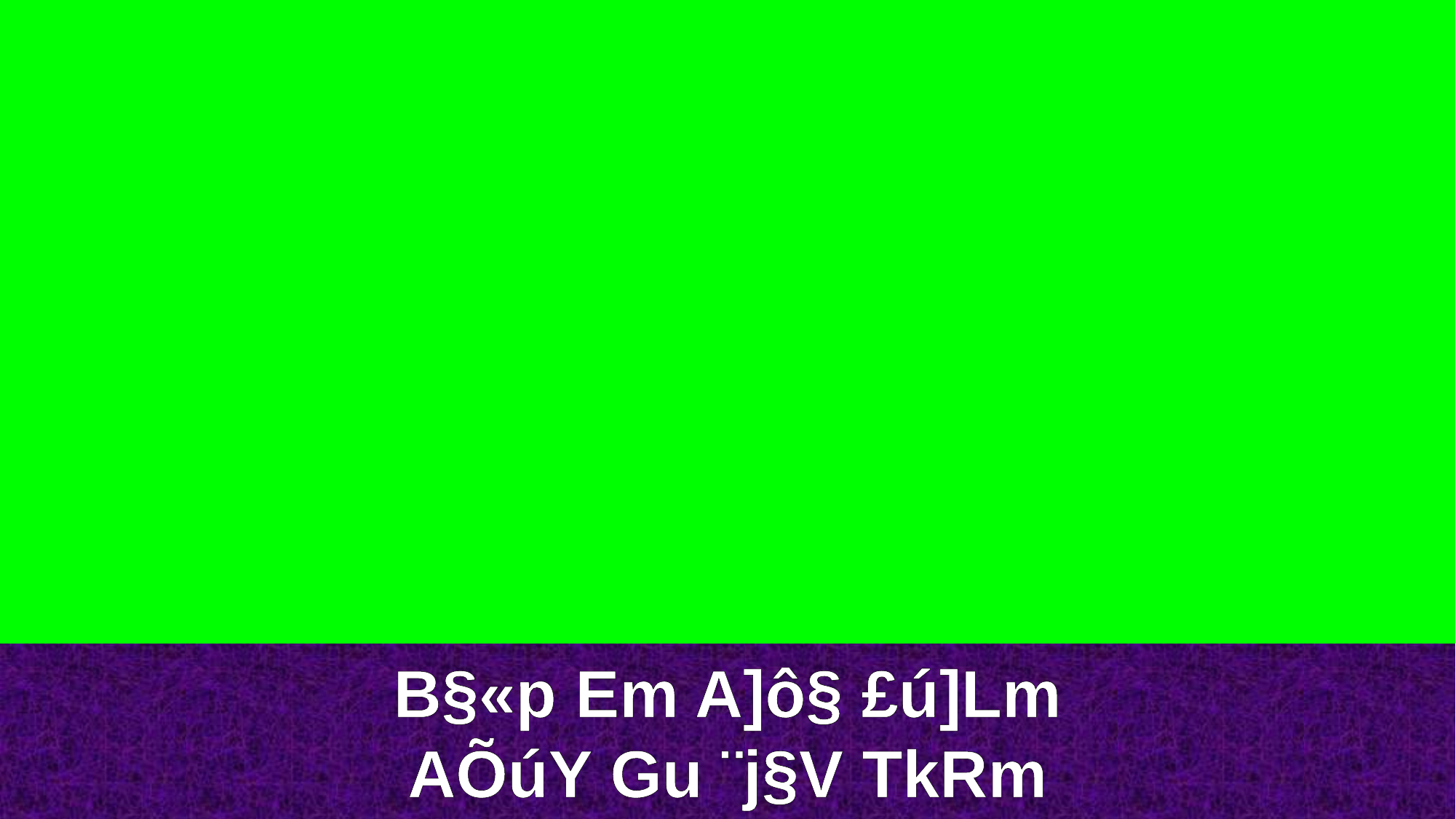

B§«p Em A]ô§ £ú]Lm
AÕúY Gu ¨j§V TkRm